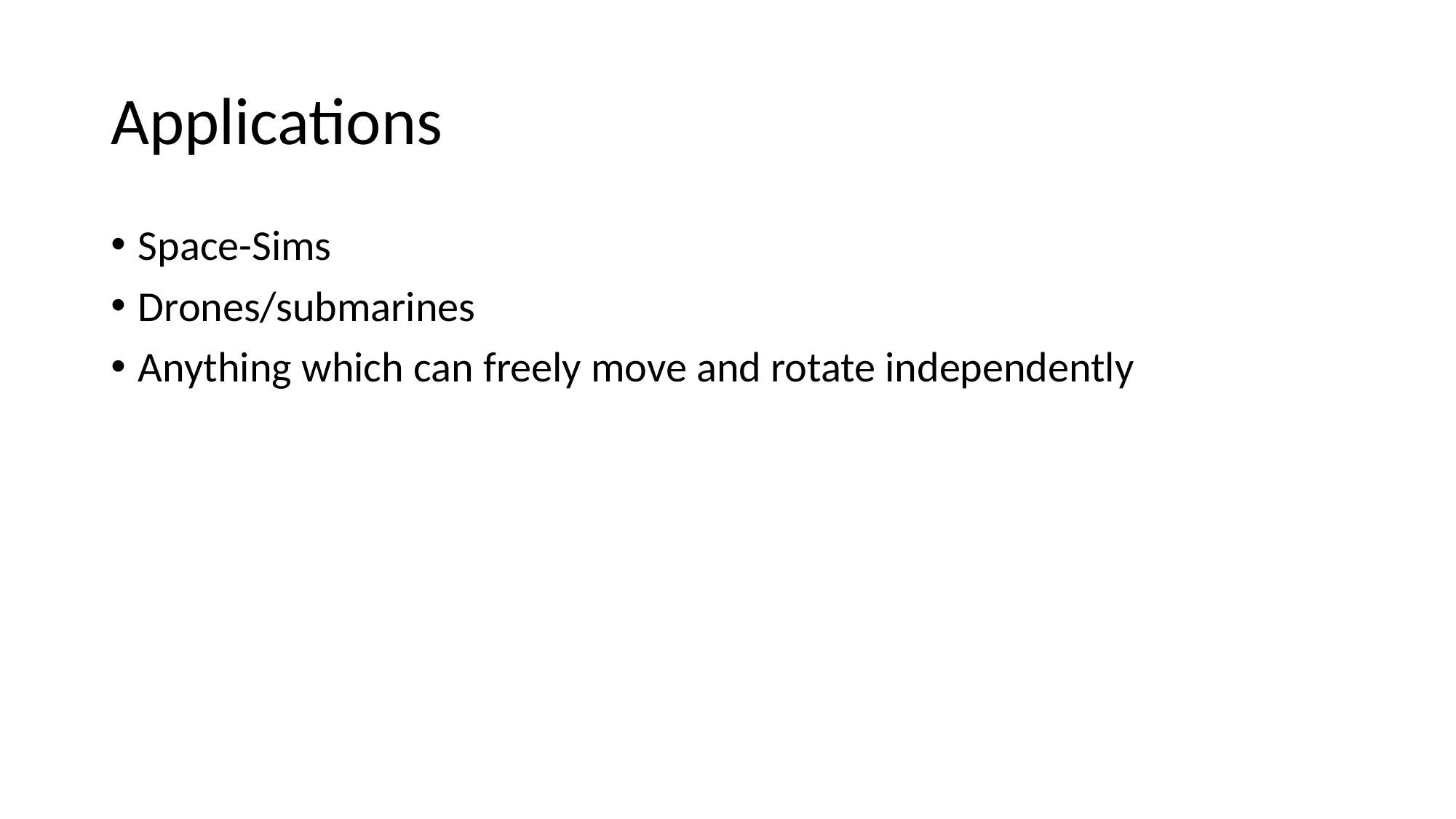

# Applications
Space-Sims
Drones/submarines
Anything which can freely move and rotate independently